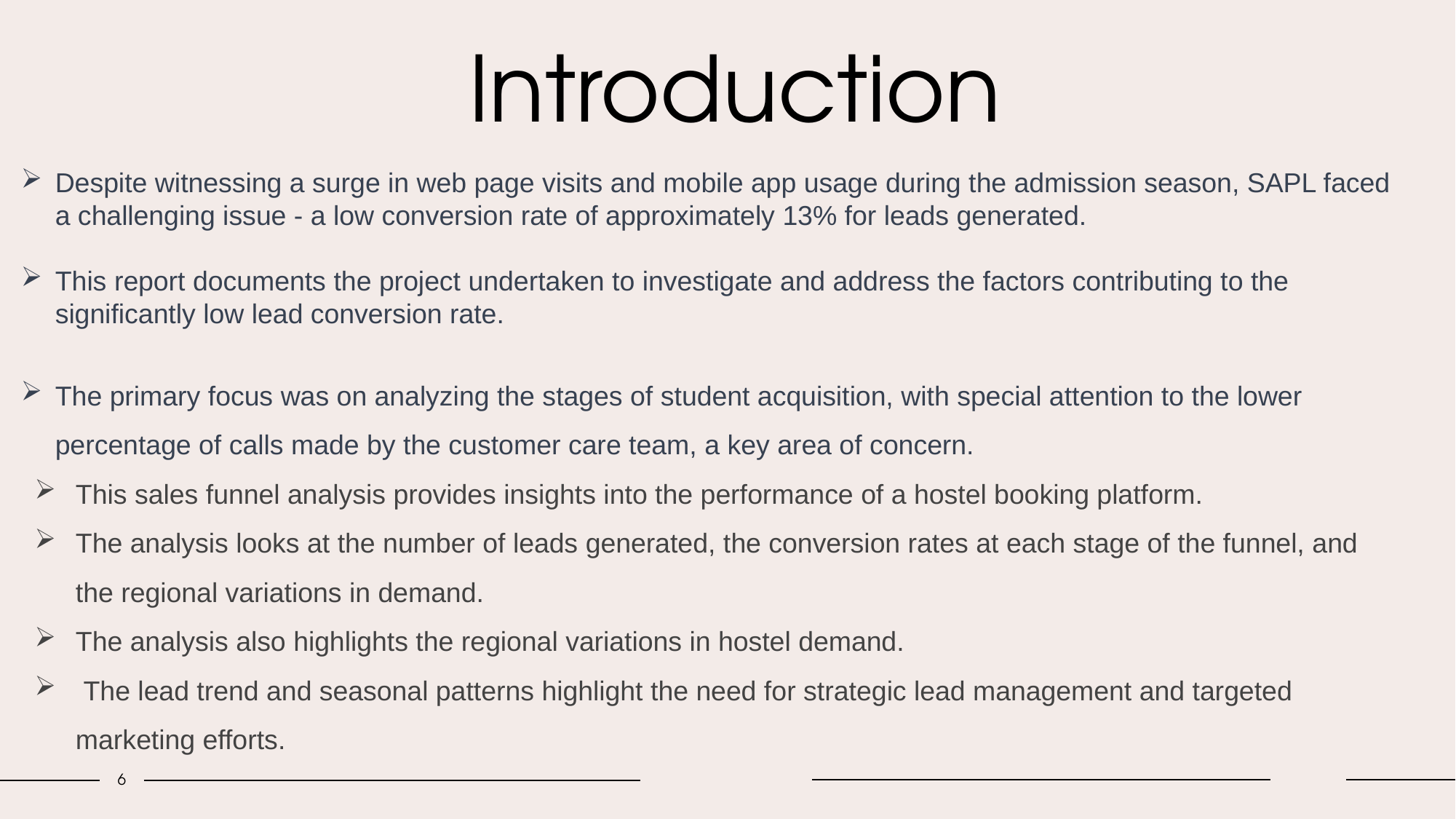

# Introduction
Despite witnessing a surge in web page visits and mobile app usage during the admission season, SAPL faced a challenging issue - a low conversion rate of approximately 13% for leads generated.

This report documents the project undertaken to investigate and address the factors contributing to the significantly low lead conversion rate.

The primary focus was on analyzing the stages of student acquisition, with special attention to the lower percentage of calls made by the customer care team, a key area of concern.
This sales funnel analysis provides insights into the performance of a hostel booking platform.
The analysis looks at the number of leads generated, the conversion rates at each stage of the funnel, and the regional variations in demand.
The analysis also highlights the regional variations in hostel demand.
 The lead trend and seasonal patterns highlight the need for strategic lead management and targeted marketing efforts.

6